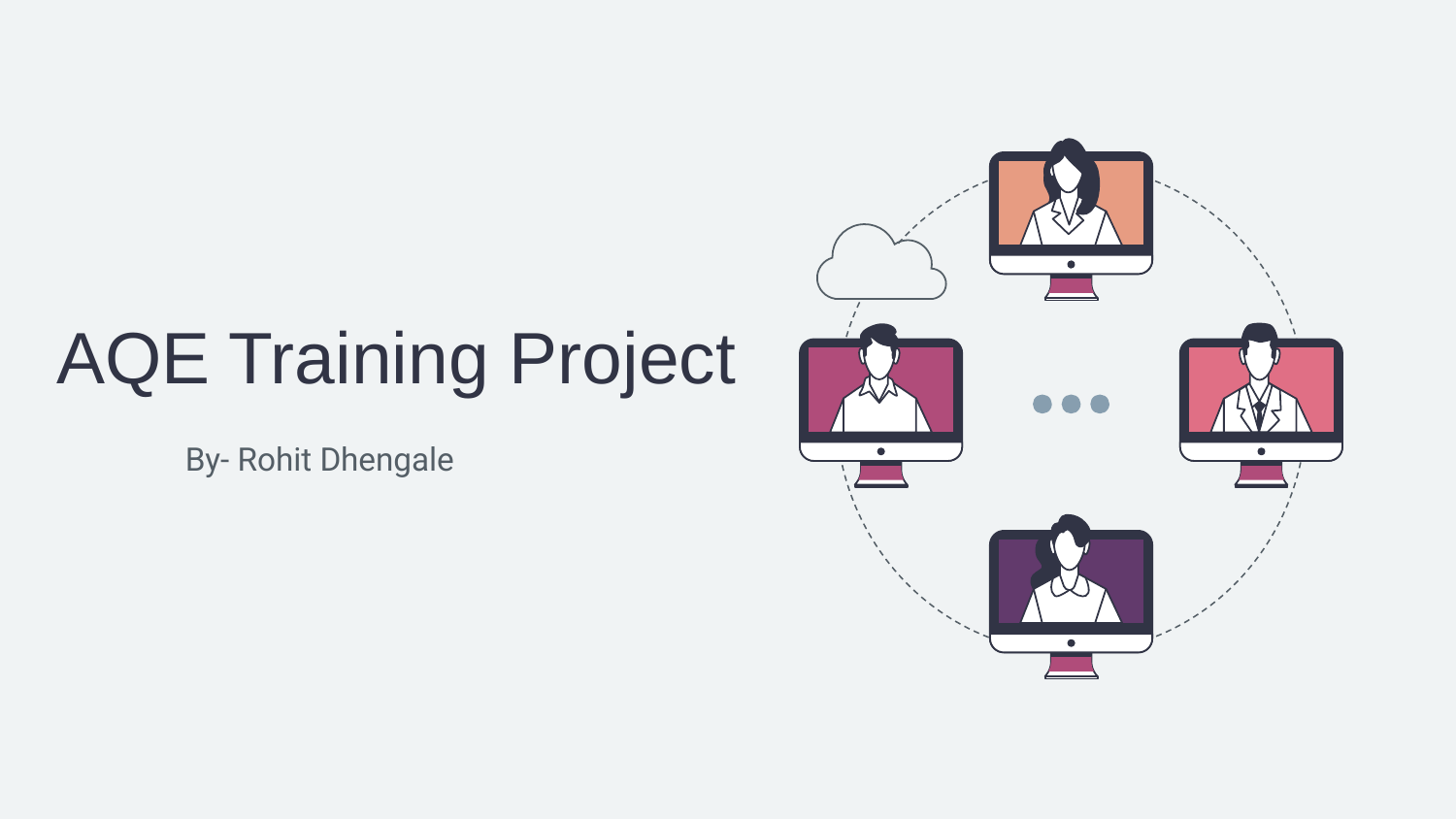

# AQE Training Project

By- Rohit Dhengale